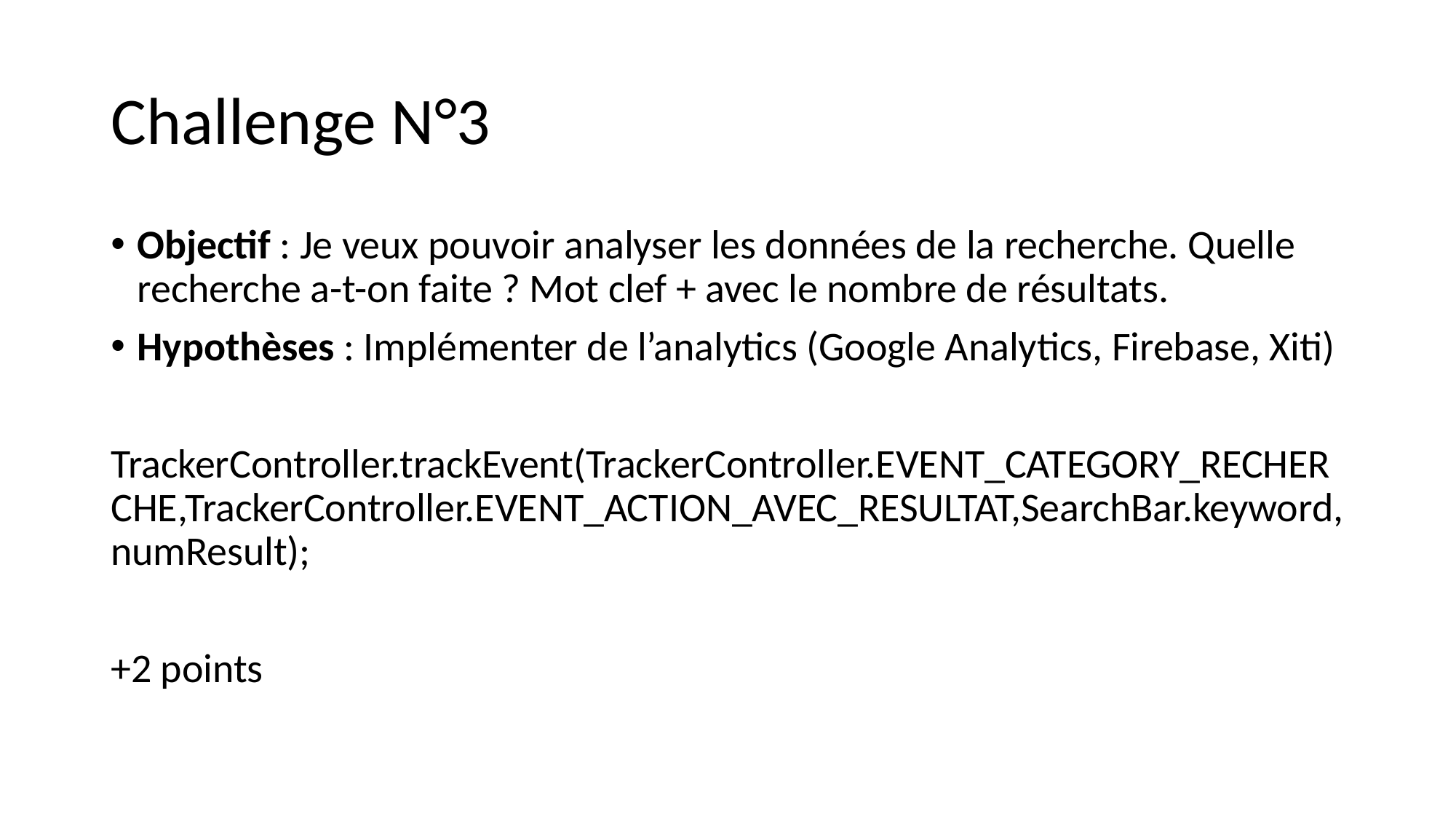

# Challenge N°3
Objectif : Je veux pouvoir analyser les données de la recherche. Quelle recherche a-t-on faite ? Mot clef + avec le nombre de résultats.
Hypothèses : Implémenter de l’analytics (Google Analytics, Firebase, Xiti)

TrackerController.trackEvent(TrackerController.EVENT_CATEGORY_RECHERCHE,TrackerController.EVENT_ACTION_AVEC_RESULTAT,SearchBar.keyword, numResult);

+2 points